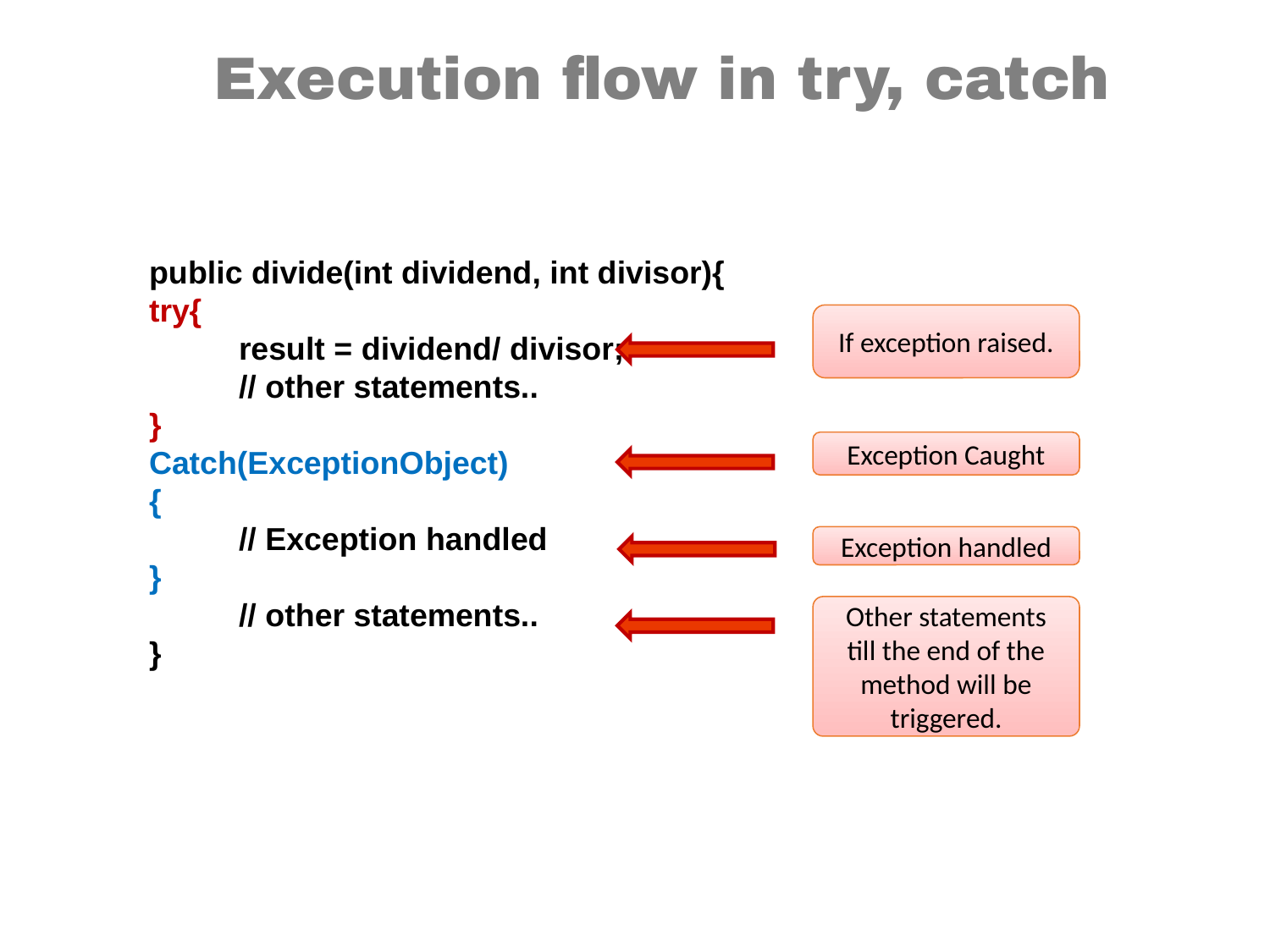

# Execution flow in try, catch
public divide(int dividend, int divisor){
try{
	  result = dividend/ divisor;
	  // other statements..
}
Catch(ExceptionObject)
{
	  // Exception handled
}
	  // other statements..
}
If exception raised.

Exception Caught

Exception handled

Other statements till the end of the method will be triggered.